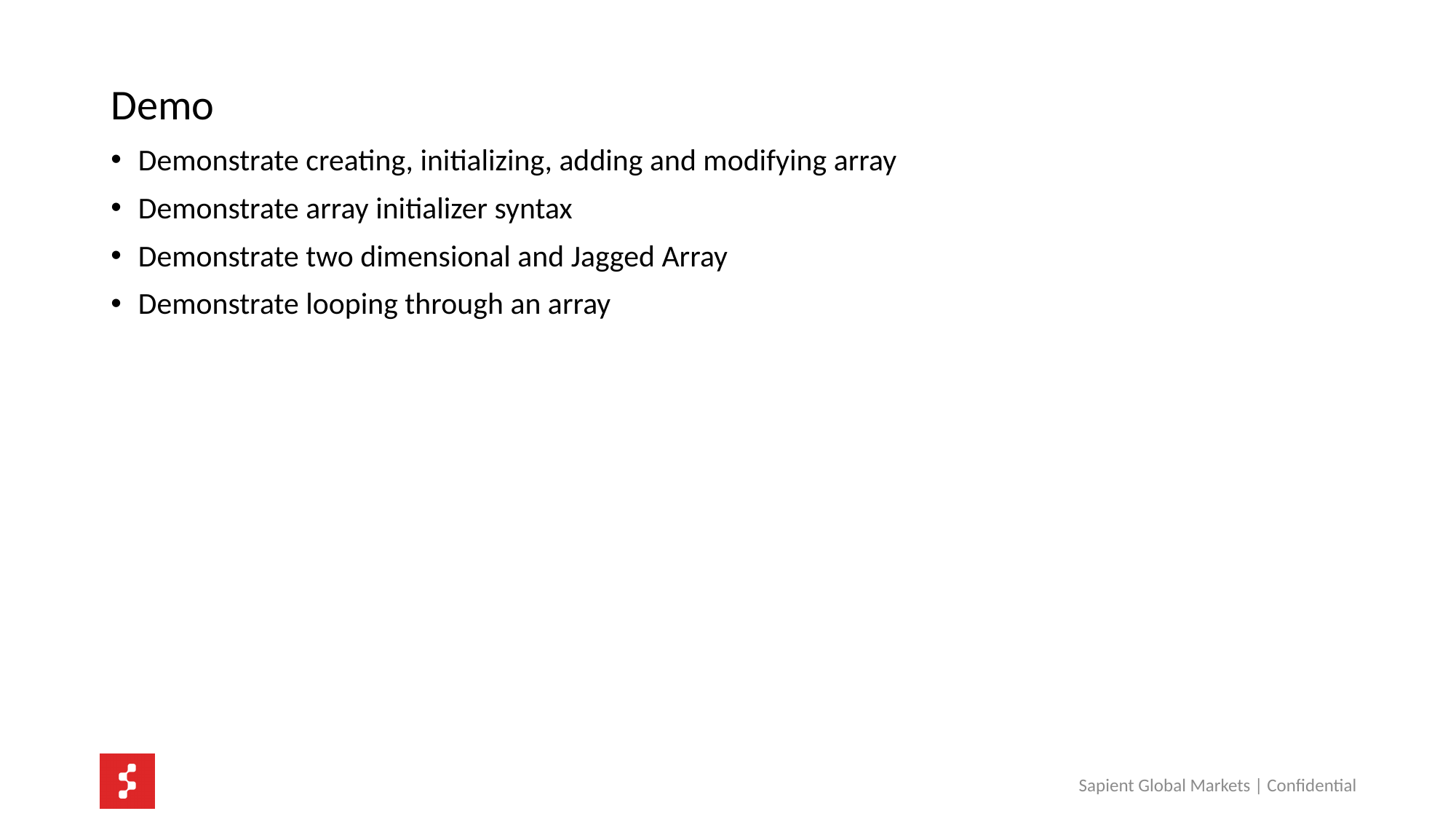

Demo
Demonstrate creating, initializing, adding and modifying array
Demonstrate array initializer syntax
Demonstrate two dimensional and Jagged Array
Demonstrate looping through an array
Sapient Global Markets | Confidential